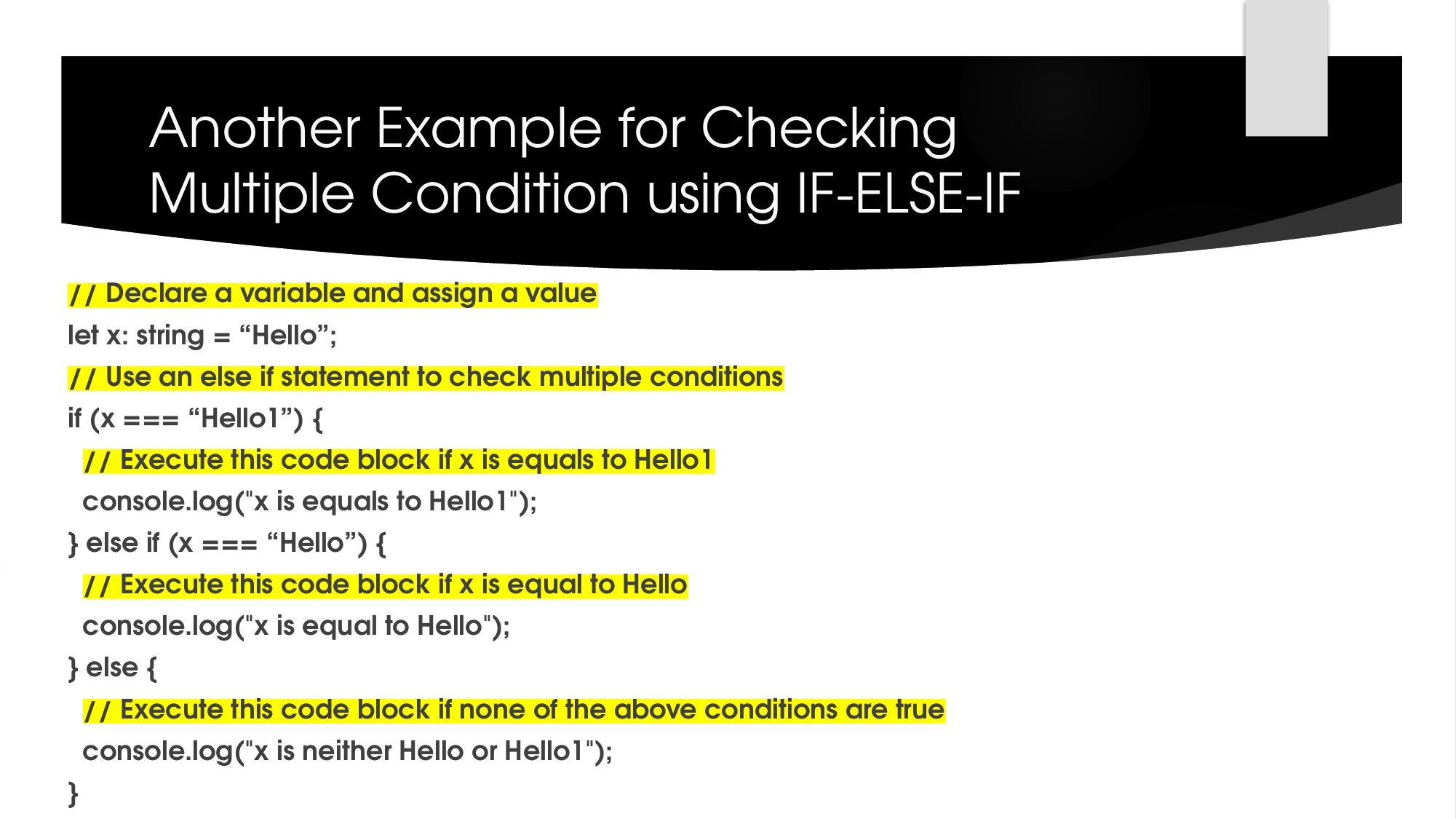

# Another Example for Checking Multiple Condition using IF-ELSE-IF
// Declare a variable and assign a value
let x: string = “Hello”;
// Use an else if statement to check multiple conditions
if (x === “Hello1”) {
  // Execute this code block if x is equals to Hello1
  console.log("x is equals to Hello1");
} else if (x === “Hello”) {
  // Execute this code block if x is equal to Hello
  console.log("x is equal to Hello");
} else {
  // Execute this code block if none of the above conditions are true
  console.log("x is neither Hello or Hello1");
}